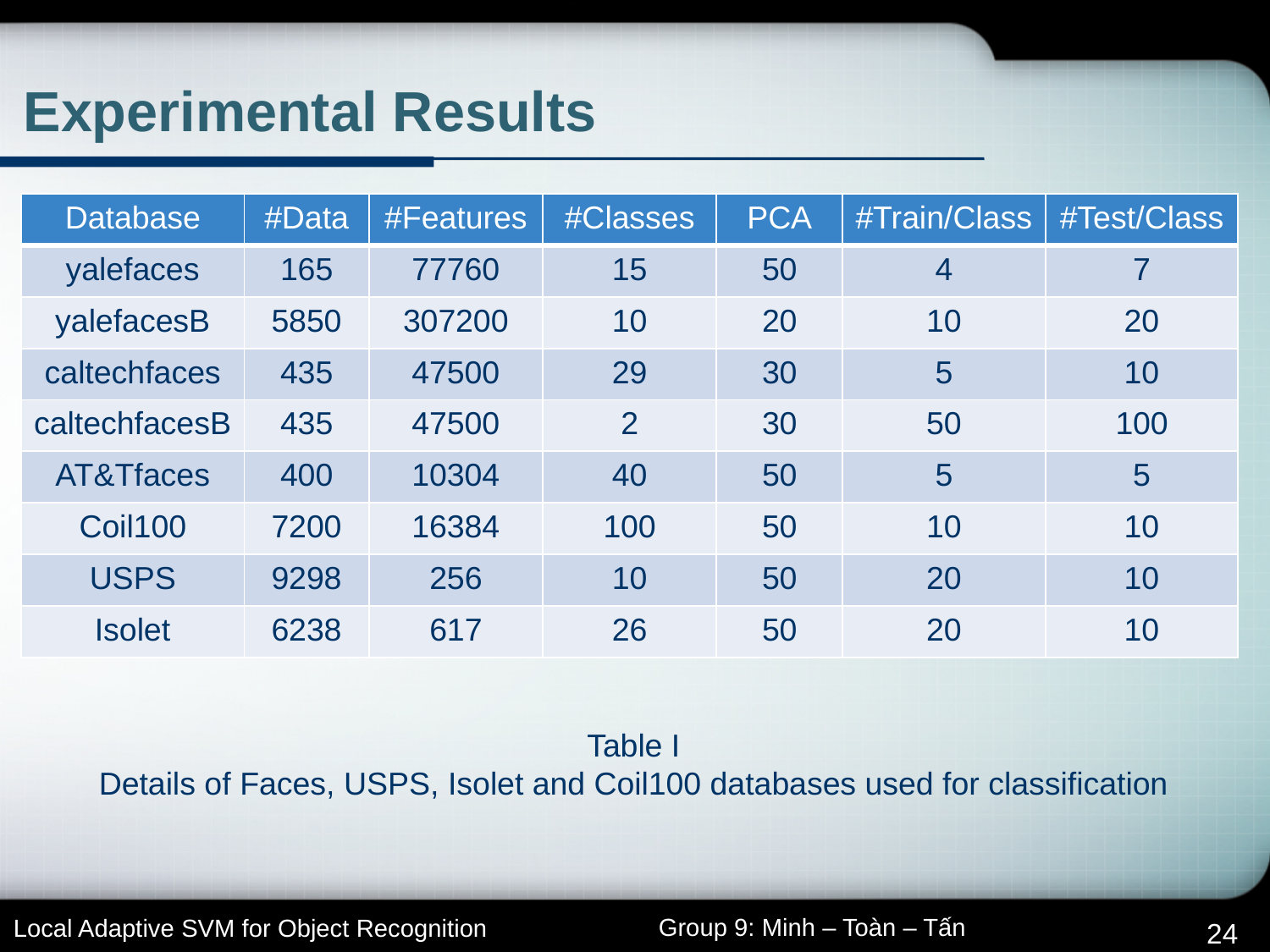

# Experimental Results
| Database | #Data | #Features | #Classes | PCA | #Train/Class | #Test/Class |
| --- | --- | --- | --- | --- | --- | --- |
| yalefaces | 165 | 77760 | 15 | 50 | 4 | 7 |
| yalefacesB | 5850 | 307200 | 10 | 20 | 10 | 20 |
| caltechfaces | 435 | 47500 | 29 | 30 | 5 | 10 |
| caltechfacesB | 435 | 47500 | 2 | 30 | 50 | 100 |
| AT&Tfaces | 400 | 10304 | 40 | 50 | 5 | 5 |
| Coil100 | 7200 | 16384 | 100 | 50 | 10 | 10 |
| USPS | 9298 | 256 | 10 | 50 | 20 | 10 |
| Isolet | 6238 | 617 | 26 | 50 | 20 | 10 |
Table I
Details of Faces, USPS, Isolet and Coil100 databases used for classification
24